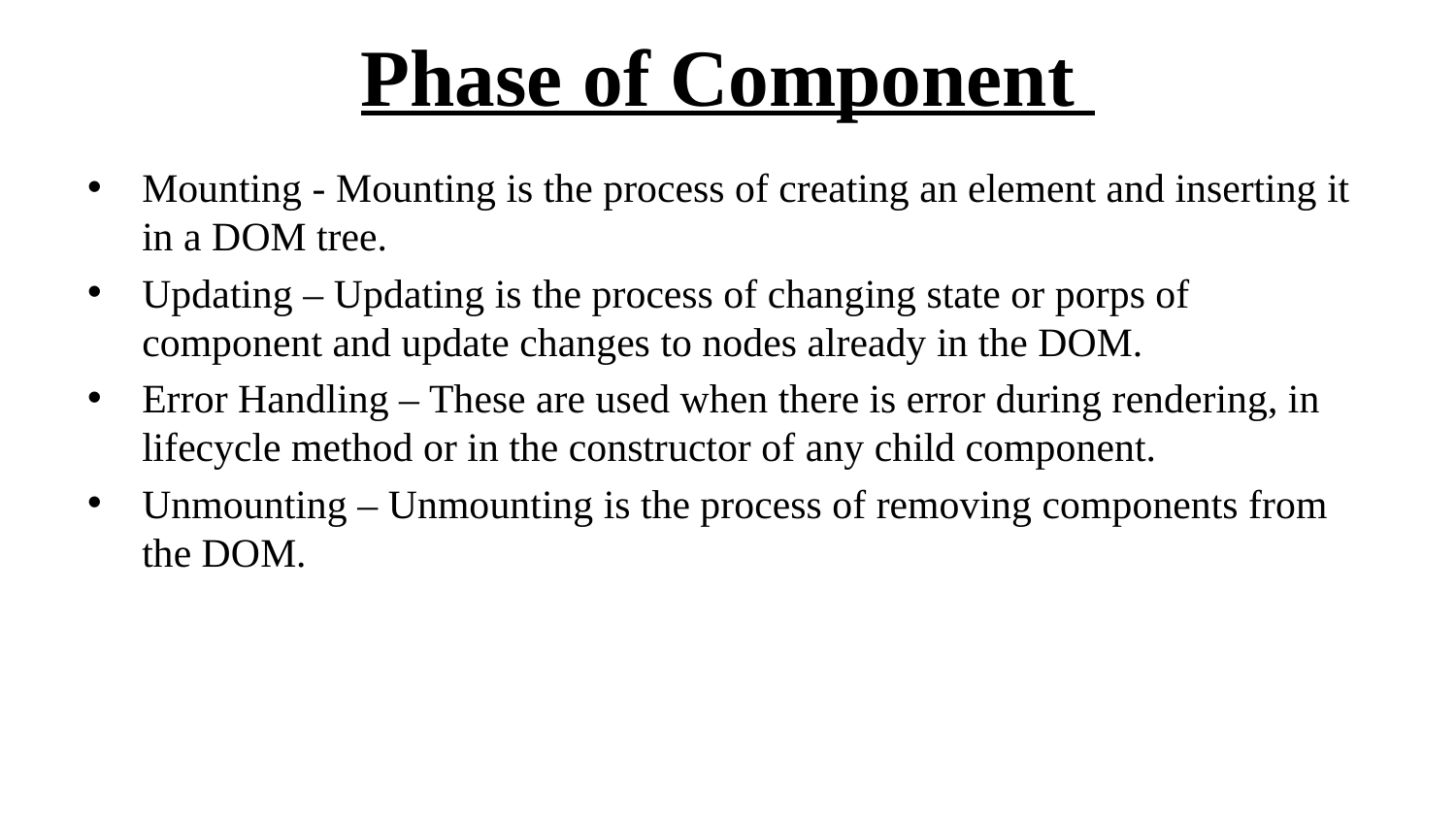

# Phase of Component
Mounting - Mounting is the process of creating an element and inserting it in a DOM tree.
Updating – Updating is the process of changing state or porps of component and update changes to nodes already in the DOM.
Error Handling – These are used when there is error during rendering, in lifecycle method or in the constructor of any child component.
Unmounting – Unmounting is the process of removing components from the DOM.